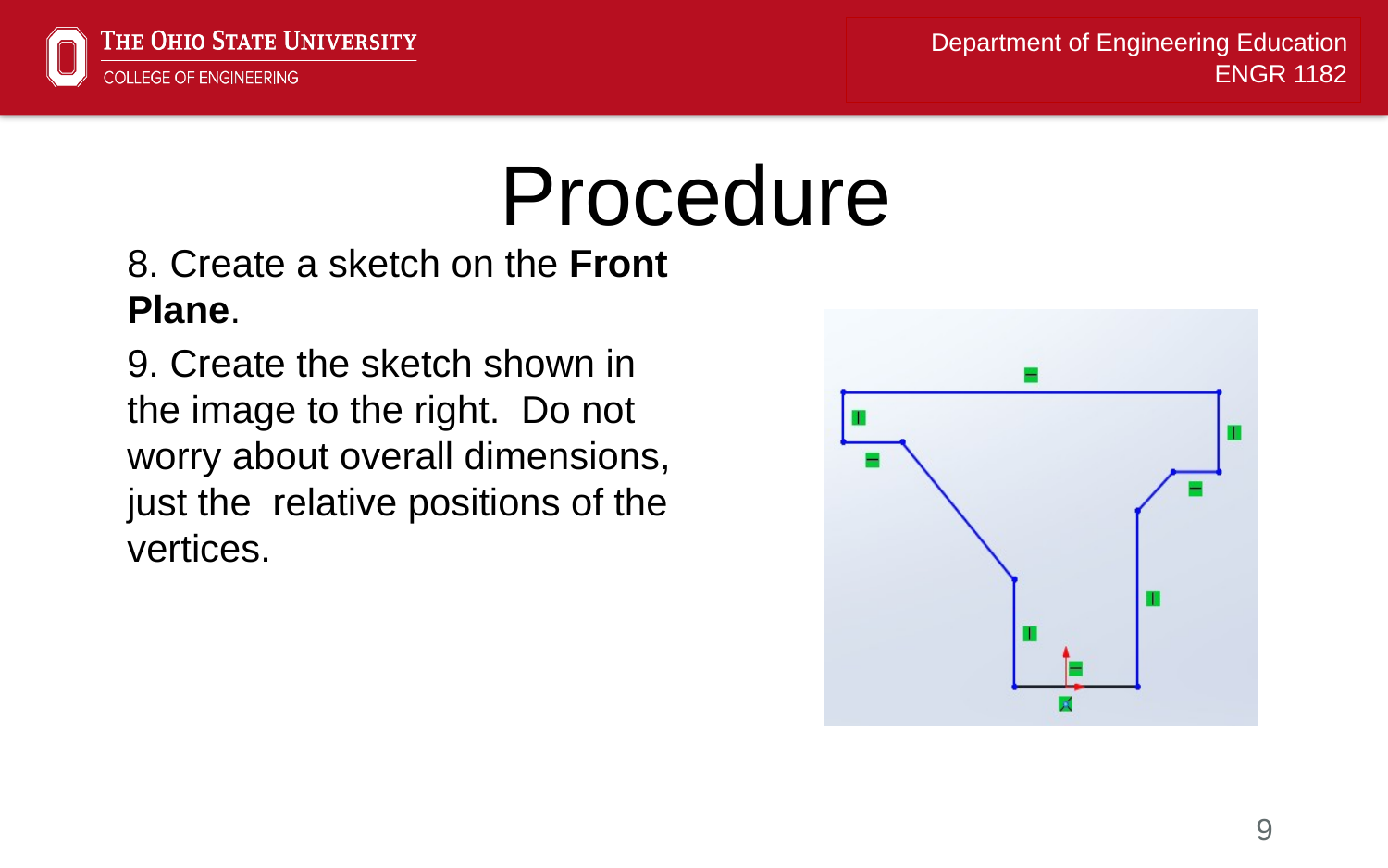

# Procedure
8. Create a sketch on the Front Plane.
9. Create the sketch shown in the image to the right.  Do not worry about overall dimensions, just the  relative positions of the vertices.